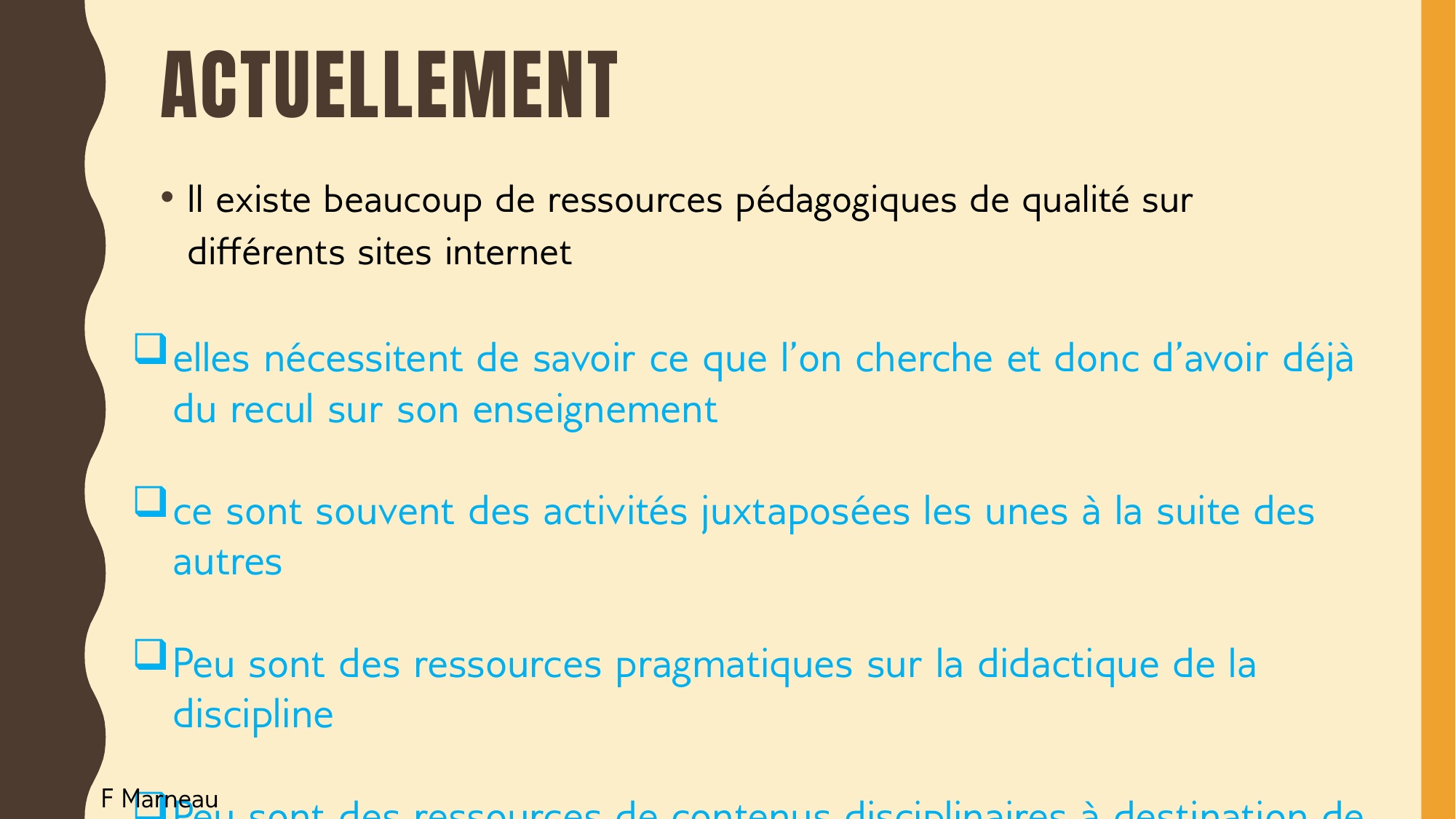

# ACTUELLEMENT
Il existe beaucoup de ressources pédagogiques de qualité sur différents sites internet
elles nécessitent de savoir ce que l’on cherche et donc d’avoir déjà du recul sur son enseignement

ce sont souvent des activités juxtaposées les unes à la suite des autres

Peu sont des ressources pragmatiques sur la didactique de la discipline

Peu sont des ressources de contenus disciplinaires à destination de l’enseignant
F Marneau